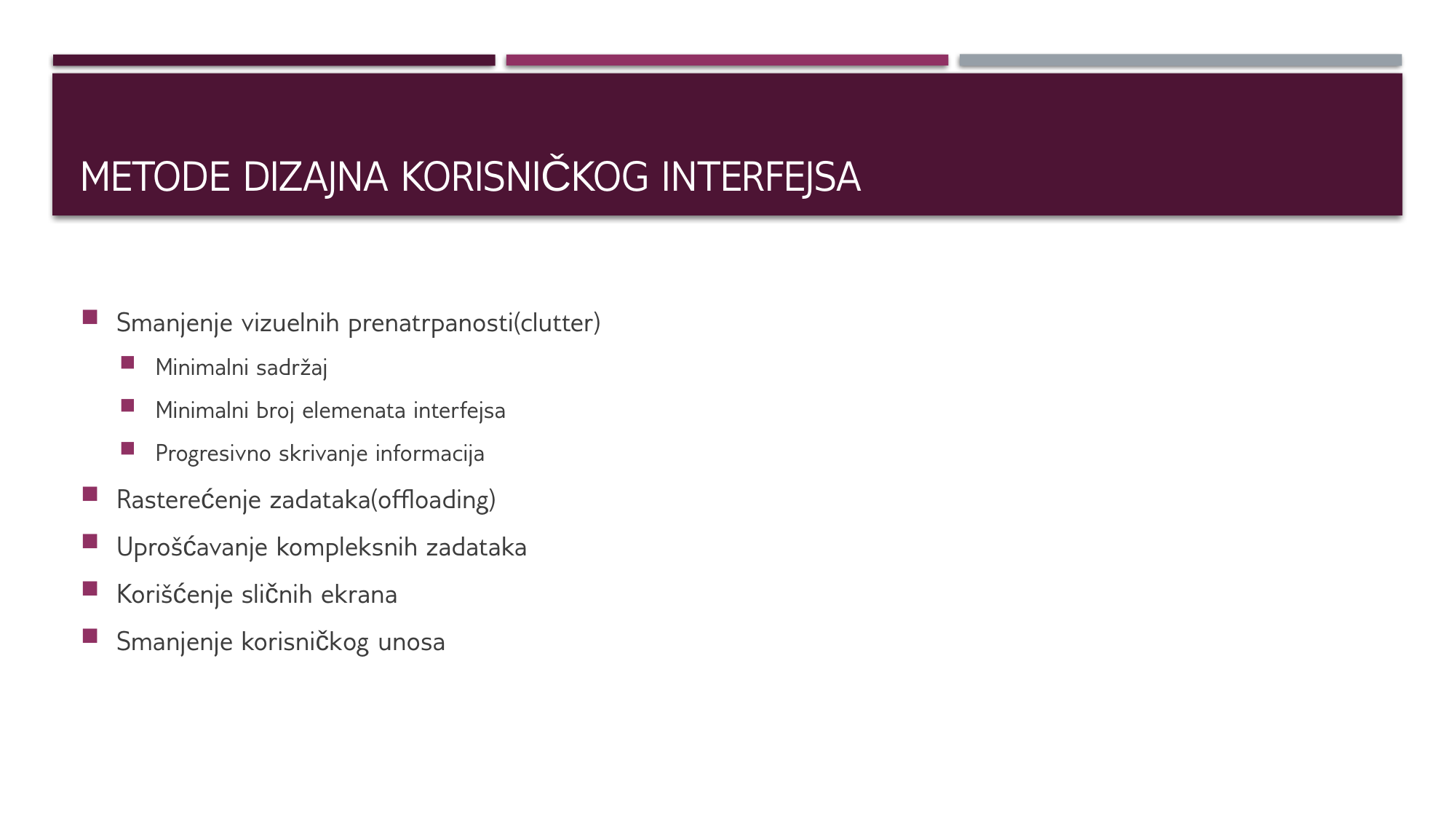

# METODe DIzajna korisniČkog interfejsa
Smanjenje vizuelnih prenatrpanosti(clutter)
Minimalni sadržaj
Minimalni broj elemenata interfejsa
Progresivno skrivanje informacija
Rasterećenje zadataka(offloading)
Uprošćavanje kompleksnih zadataka
Korišćenje sličnih ekrana
Smanjenje korisničkog unosa